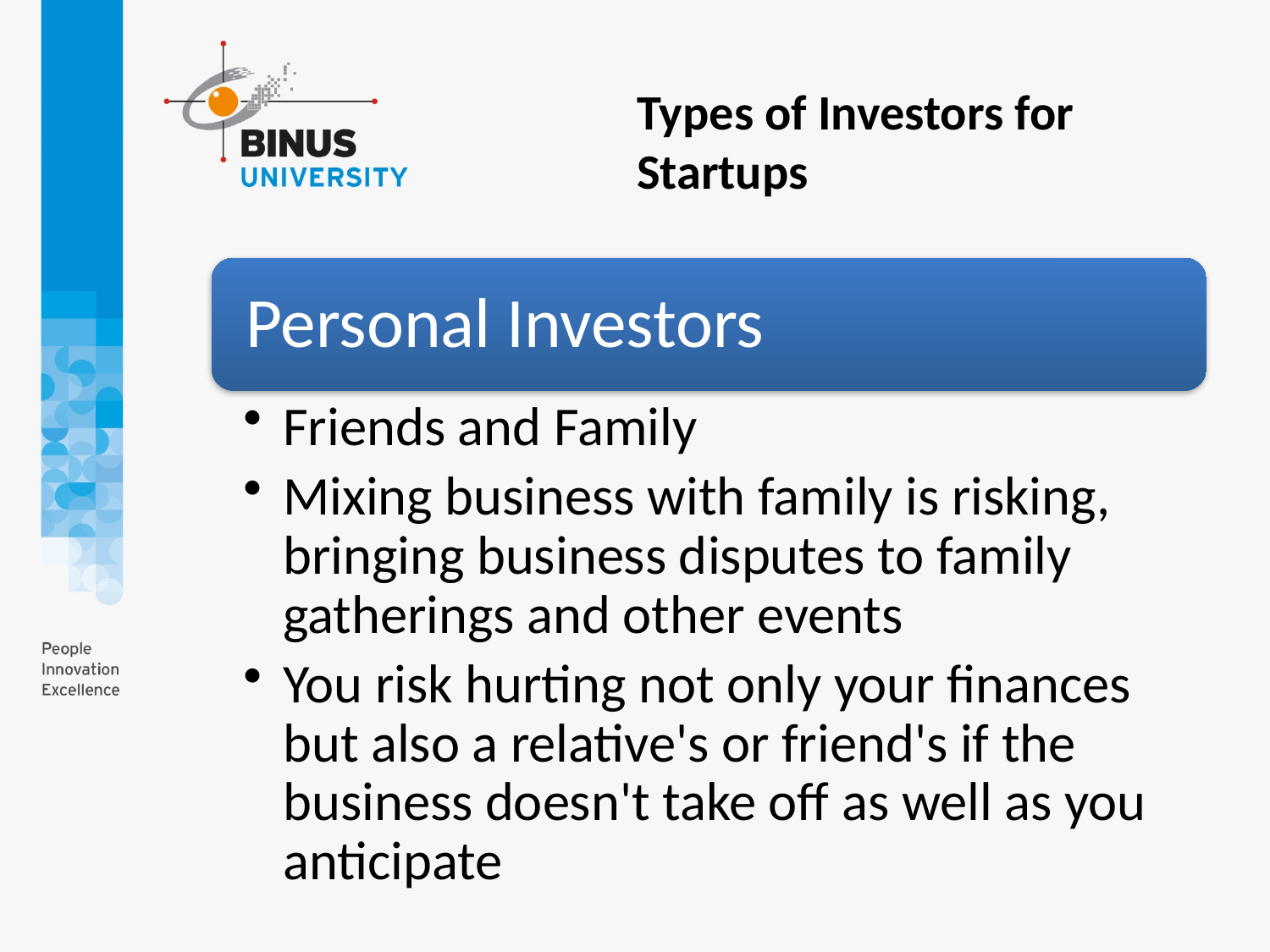

Types of Investors for Startups
Personal Investors
Friends and Family
Mixing business with family is risking, bringing business disputes to family gatherings and other events
You risk hurting not only your finances but also a relative's or friend's if the business doesn't take off as well as you anticipate